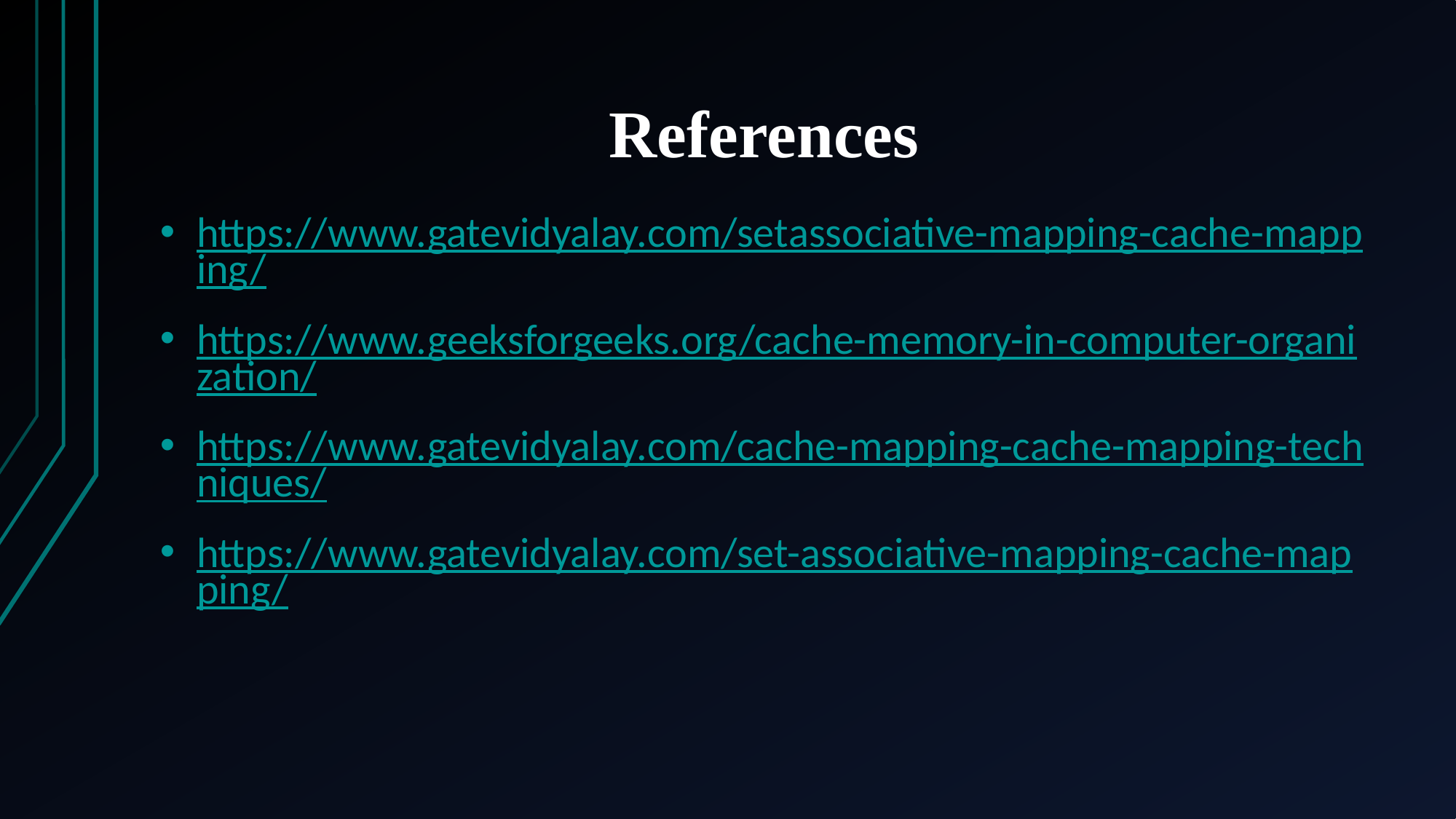

# References
https://www.gatevidyalay.com/set	associative-mapping-cache-mapping/
https://www.geeksforgeeks.org/cache-memory-in-computer-organization/
https://www.gatevidyalay.com/cache-mapping-cache-mapping-techniques/
https://www.gatevidyalay.com/set-associative-mapping-cache-mapping/